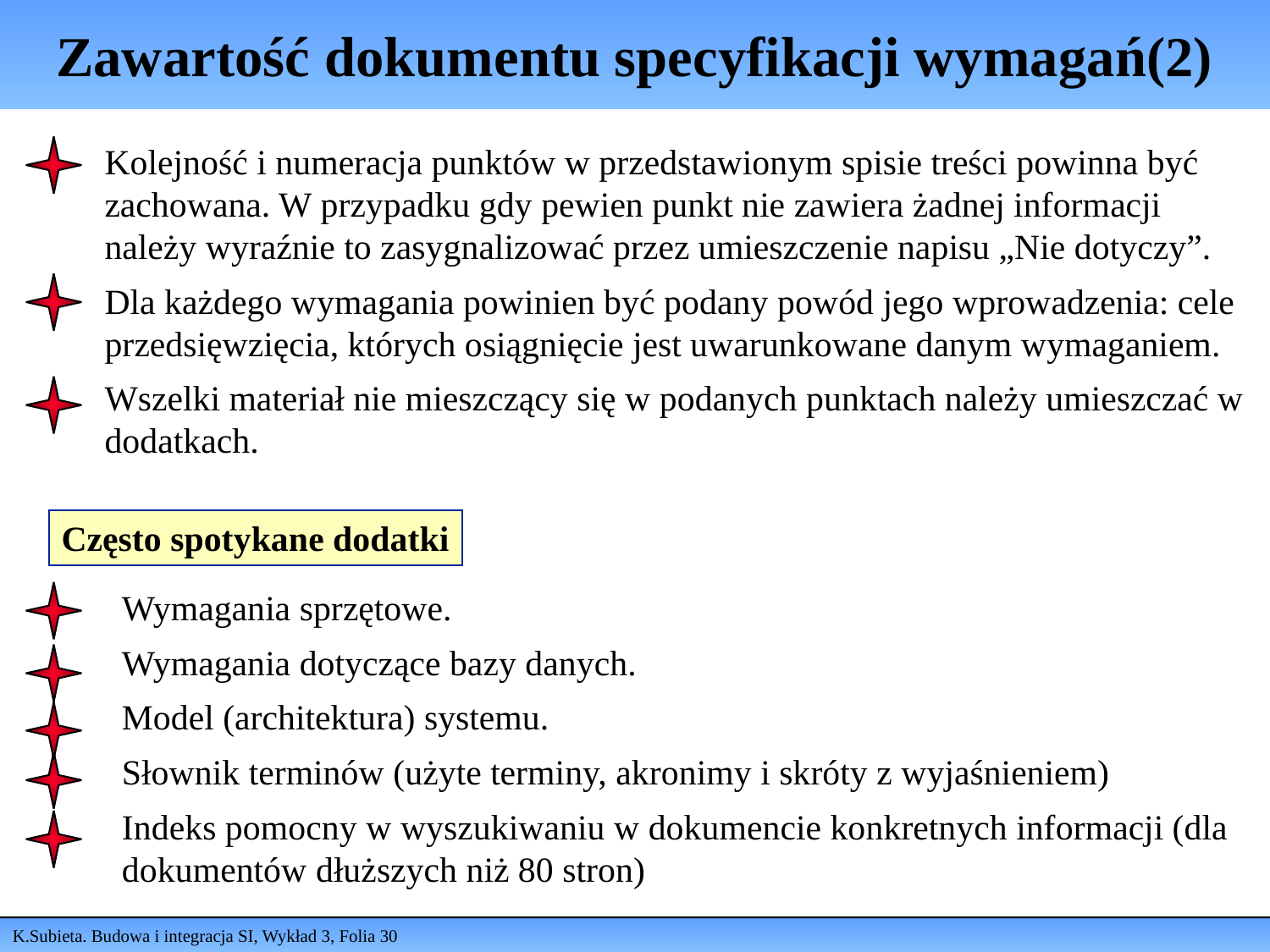

# Zawartość dokumentu specyfikacji wymagań(2)
Kolejność i numeracja punktów w przedstawionym spisie treści powinna być zachowana. W przypadku gdy pewien punkt nie zawiera żadnej informacji należy wyraźnie to zasygnalizować przez umieszczenie napisu „Nie dotyczy”.
Dla każdego wymagania powinien być podany powód jego wprowadzenia: cele przedsięwzięcia, których osiągnięcie jest uwarunkowane danym wymaganiem.
Wszelki materiał nie mieszczący się w podanych punktach należy umieszczać w dodatkach.

Często spotykane dodatki
Wymagania sprzętowe.
Wymagania dotyczące bazy danych.
Model (architektura) systemu.
Słownik terminów (użyte terminy, akronimy i skróty z wyjaśnieniem)
Indeks pomocny w wyszukiwaniu w dokumencie konkretnych informacji (dla dokumentów dłuższych niż 80 stron)